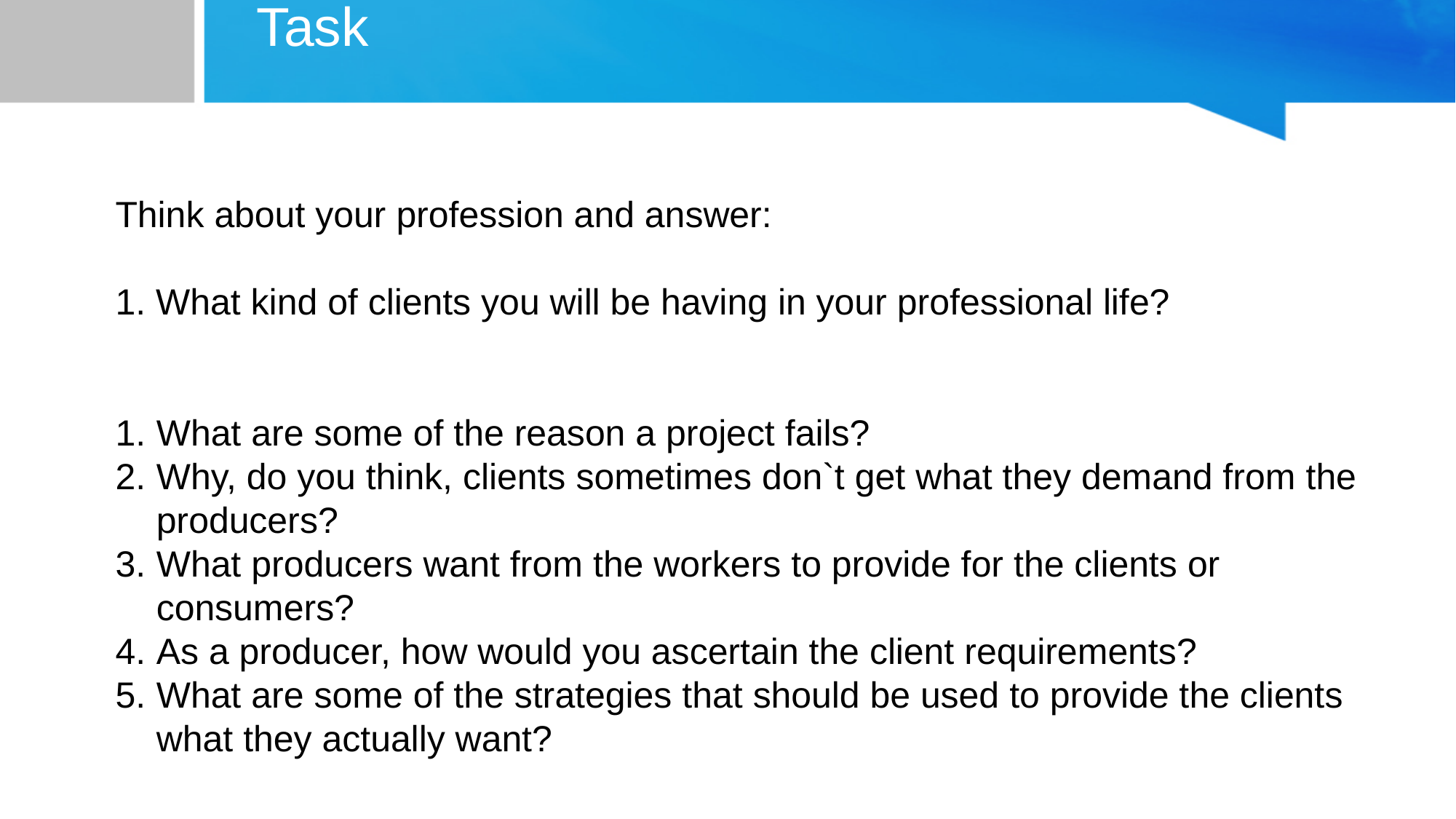

# Task
Think about your profession and answer:

1. What kind of clients you will be having in your professional life?

What are some of the reason a project fails?
Why, do you think, clients sometimes don`t get what they demand from the producers?
What producers want from the workers to provide for the clients or consumers?
As a producer, how would you ascertain the client requirements?
What are some of the strategies that should be used to provide the clients what they actually want?